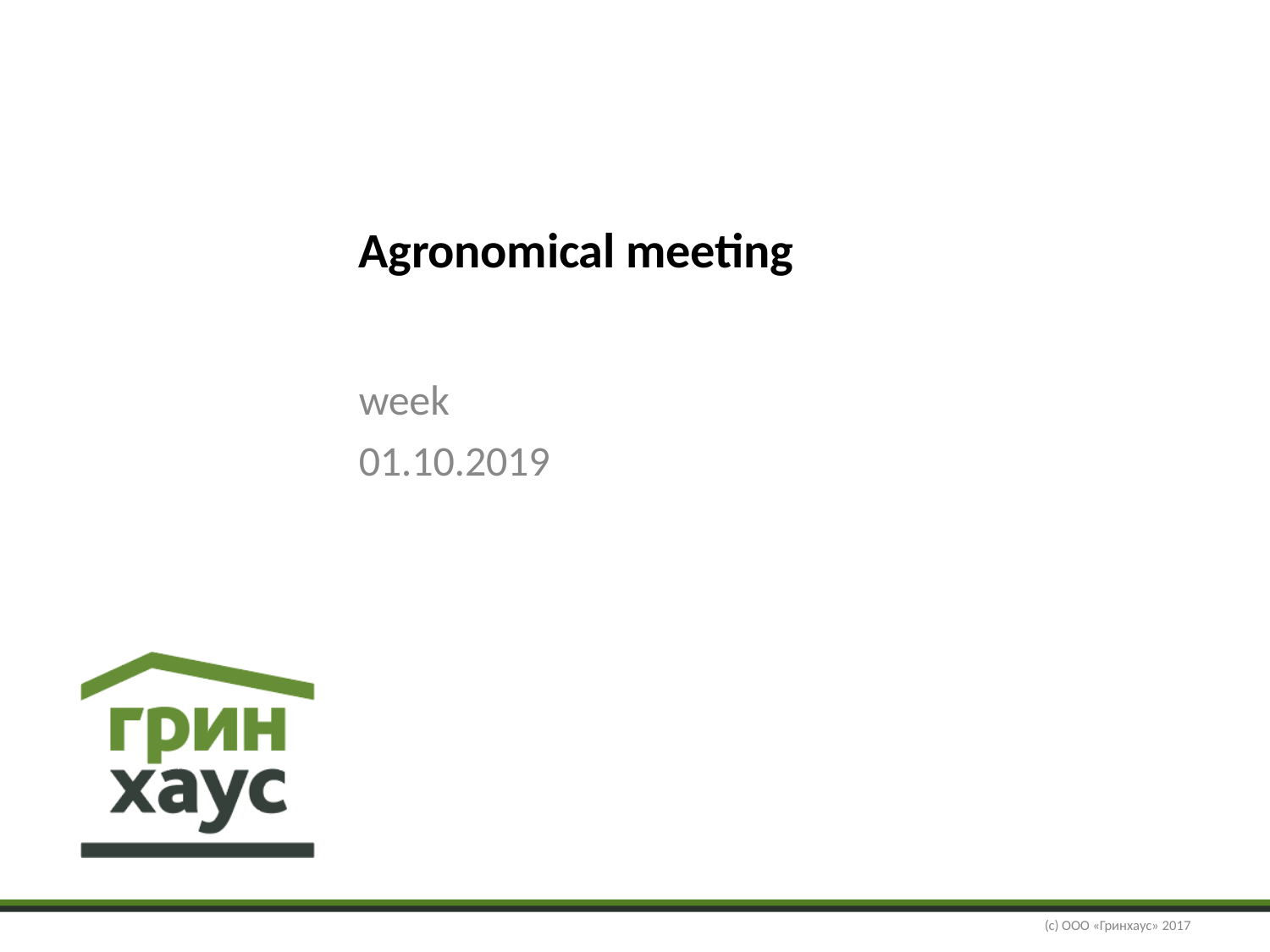

# Agronomical meeting
week
01.10.2019

(с) ООО «Гринхаус» 2017